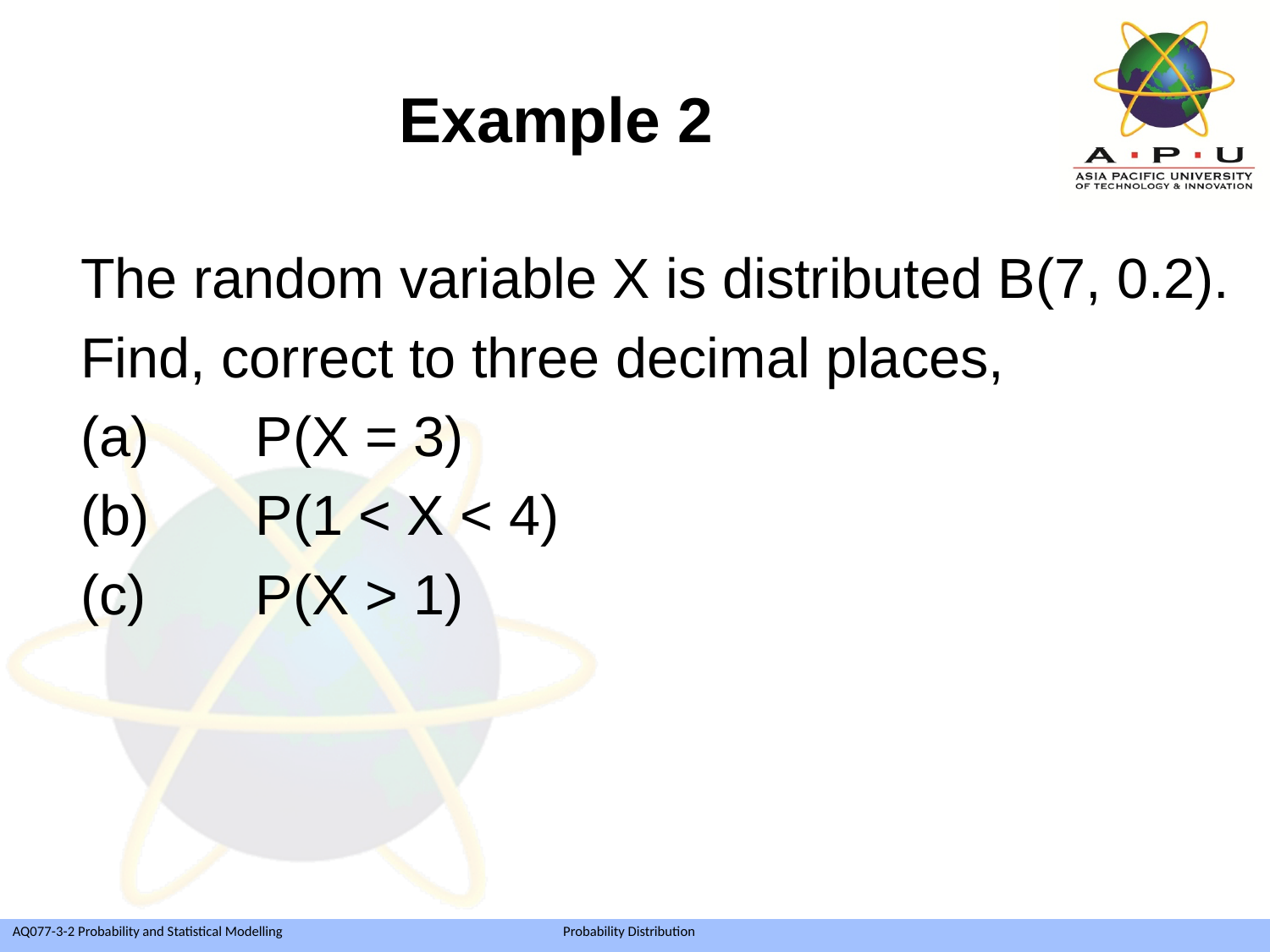

# Example 2
The random variable X is distributed B(7, 0.2).
Find, correct to three decimal places,
 	P(X = 3)
 	P(1 < X < 4)
 	P(X > 1)